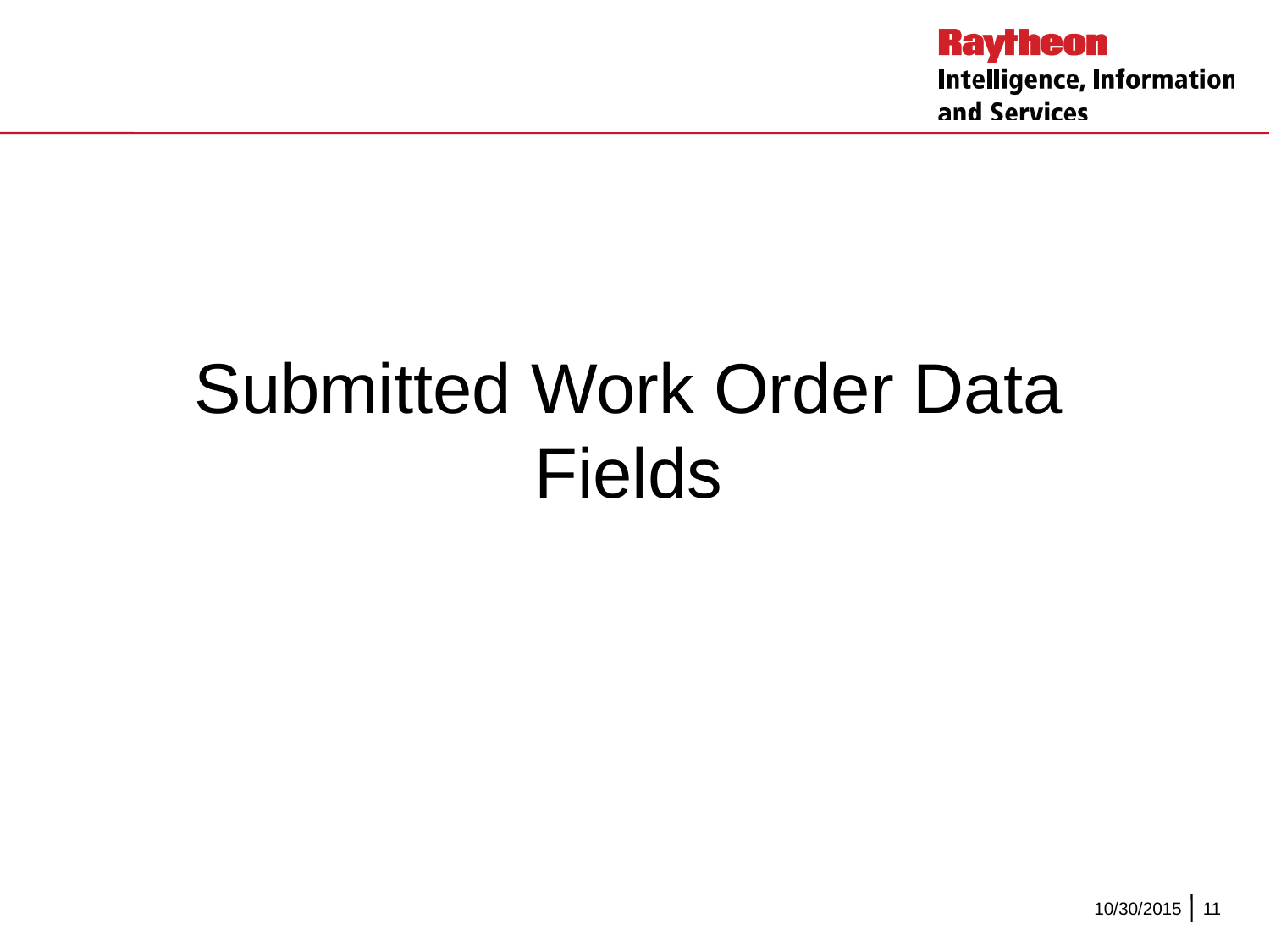

Submitted Work Order Data Fields
10/30/2015
11